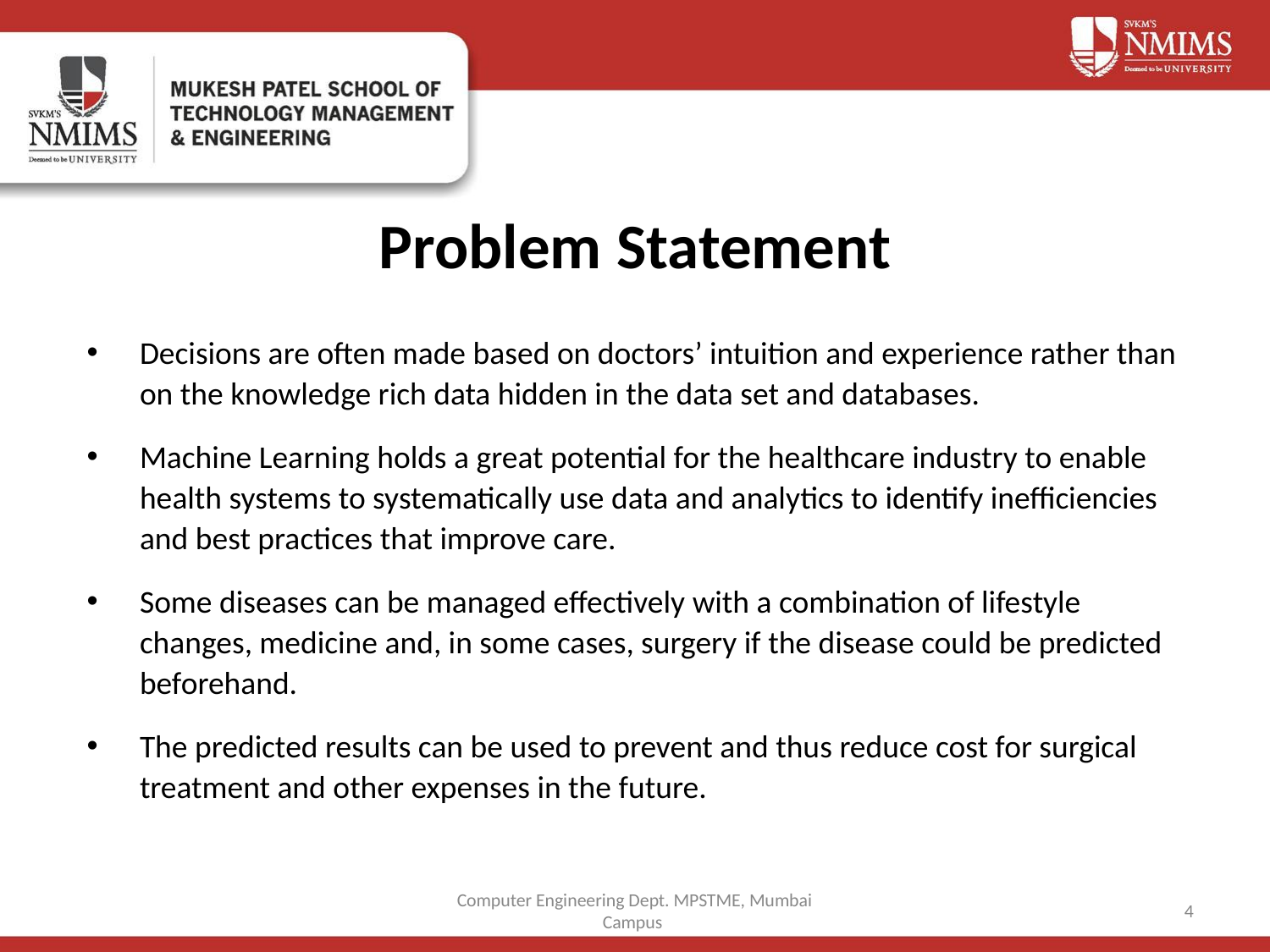

# Problem Statement
Decisions are often made based on doctors’ intuition and experience rather than on the knowledge rich data hidden in the data set and databases.
Machine Learning holds a great potential for the healthcare industry to enable health systems to systematically use data and analytics to identify inefficiencies and best practices that improve care.
Some diseases can be managed effectively with a combination of lifestyle changes, medicine and, in some cases, surgery if the disease could be predicted beforehand.
The predicted results can be used to prevent and thus reduce cost for surgical treatment and other expenses in the future.
Computer Engineering Dept. MPSTME, Mumbai Campus
4